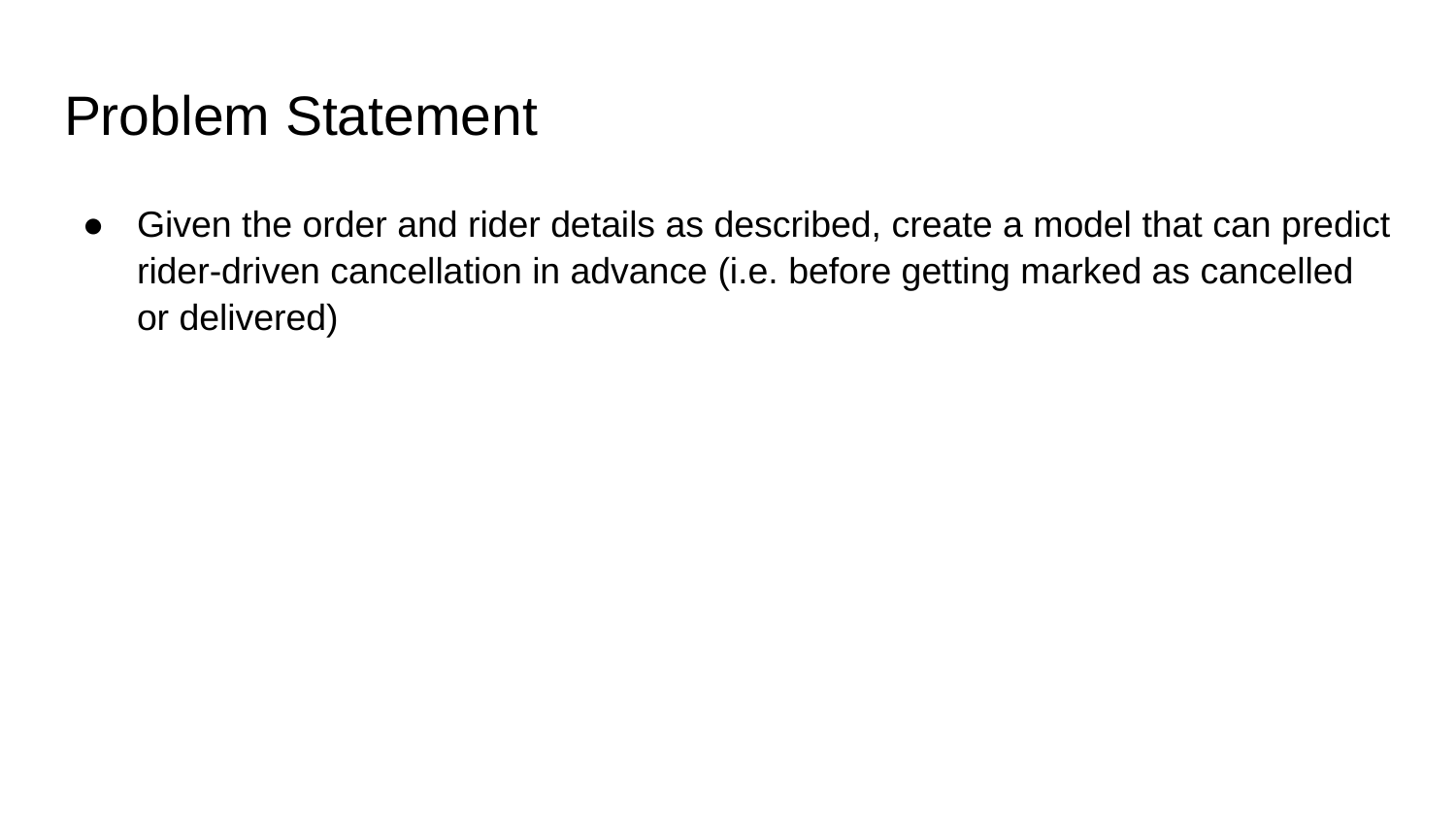

# Problem Statement
Given the order and rider details as described, create a model that can predict rider-driven cancellation in advance (i.e. before getting marked as cancelled or delivered)